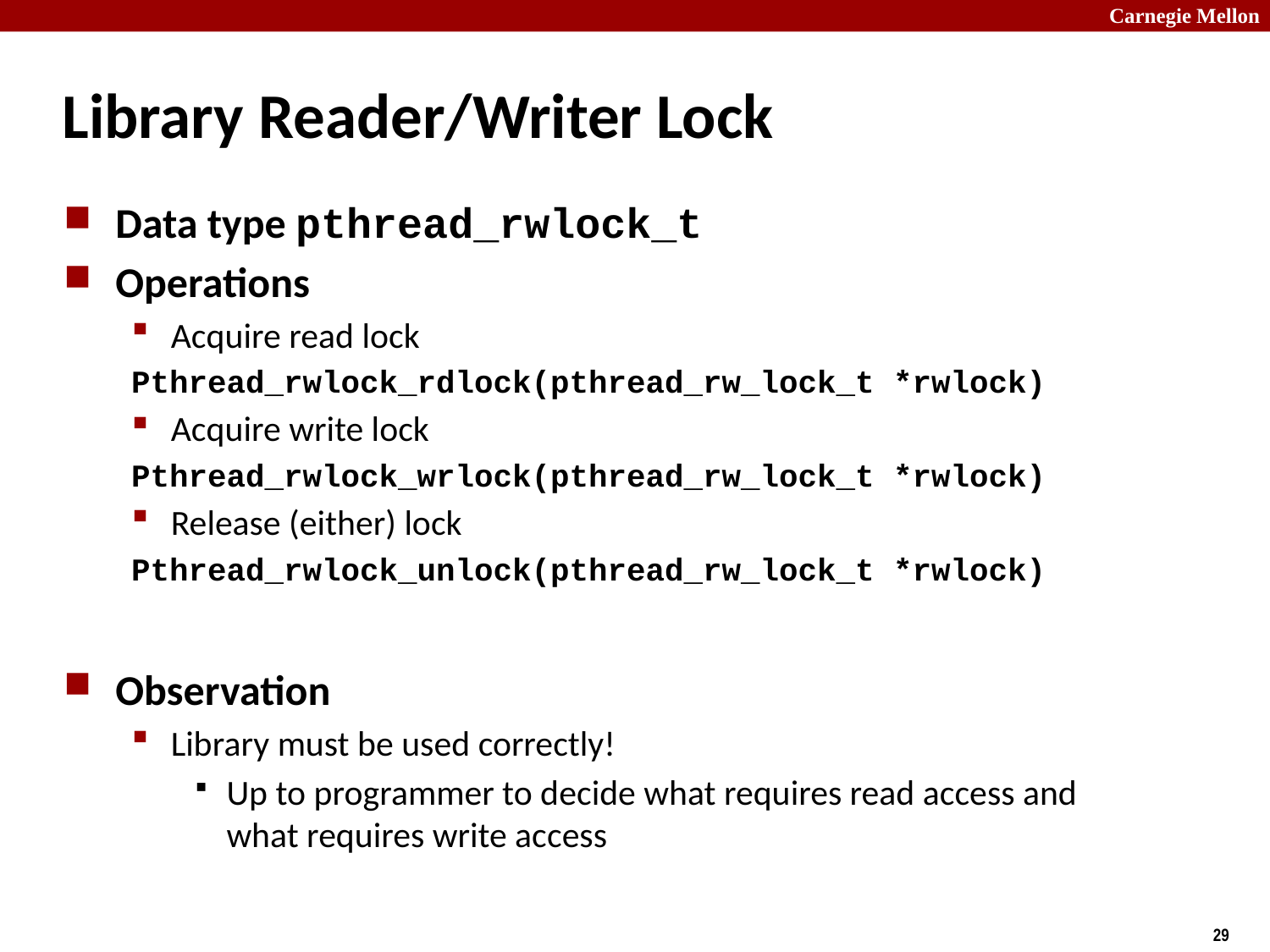

# Library Reader/Writer Lock
Data type pthread_rwlock_t
Operations
Acquire read lock
Pthread_rwlock_rdlock(pthread_rw_lock_t *rwlock)
Acquire write lock
Pthread_rwlock_wrlock(pthread_rw_lock_t *rwlock)
Release (either) lock
Pthread_rwlock_unlock(pthread_rw_lock_t *rwlock)

Observation
Library must be used correctly!
Up to programmer to decide what requires read access and what requires write access